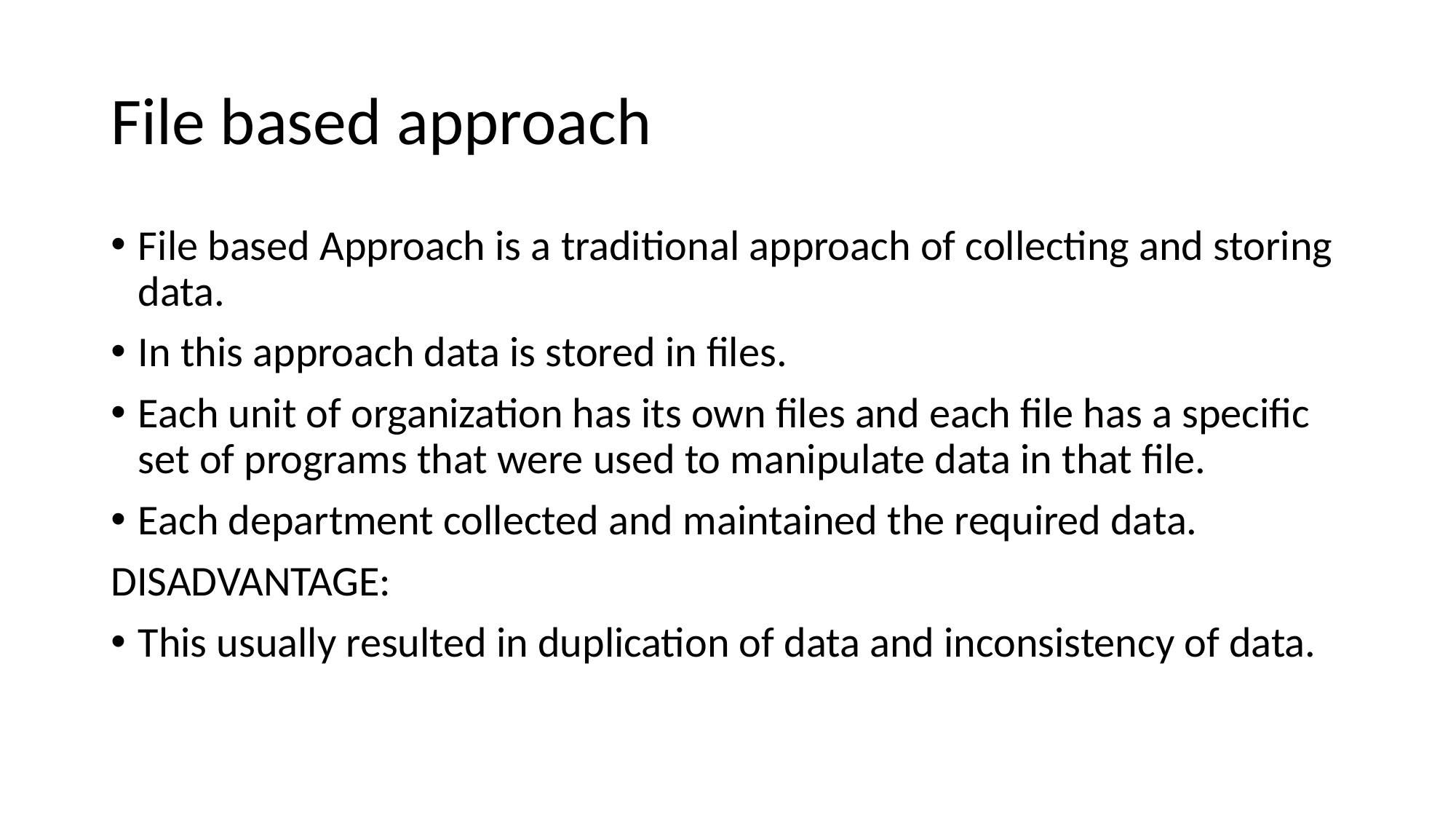

# File based approach
File based Approach is a traditional approach of collecting and storing data.
In this approach data is stored in files.
Each unit of organization has its own files and each file has a specific set of programs that were used to manipulate data in that file.
Each department collected and maintained the required data.
DISADVANTAGE:
This usually resulted in duplication of data and inconsistency of data.